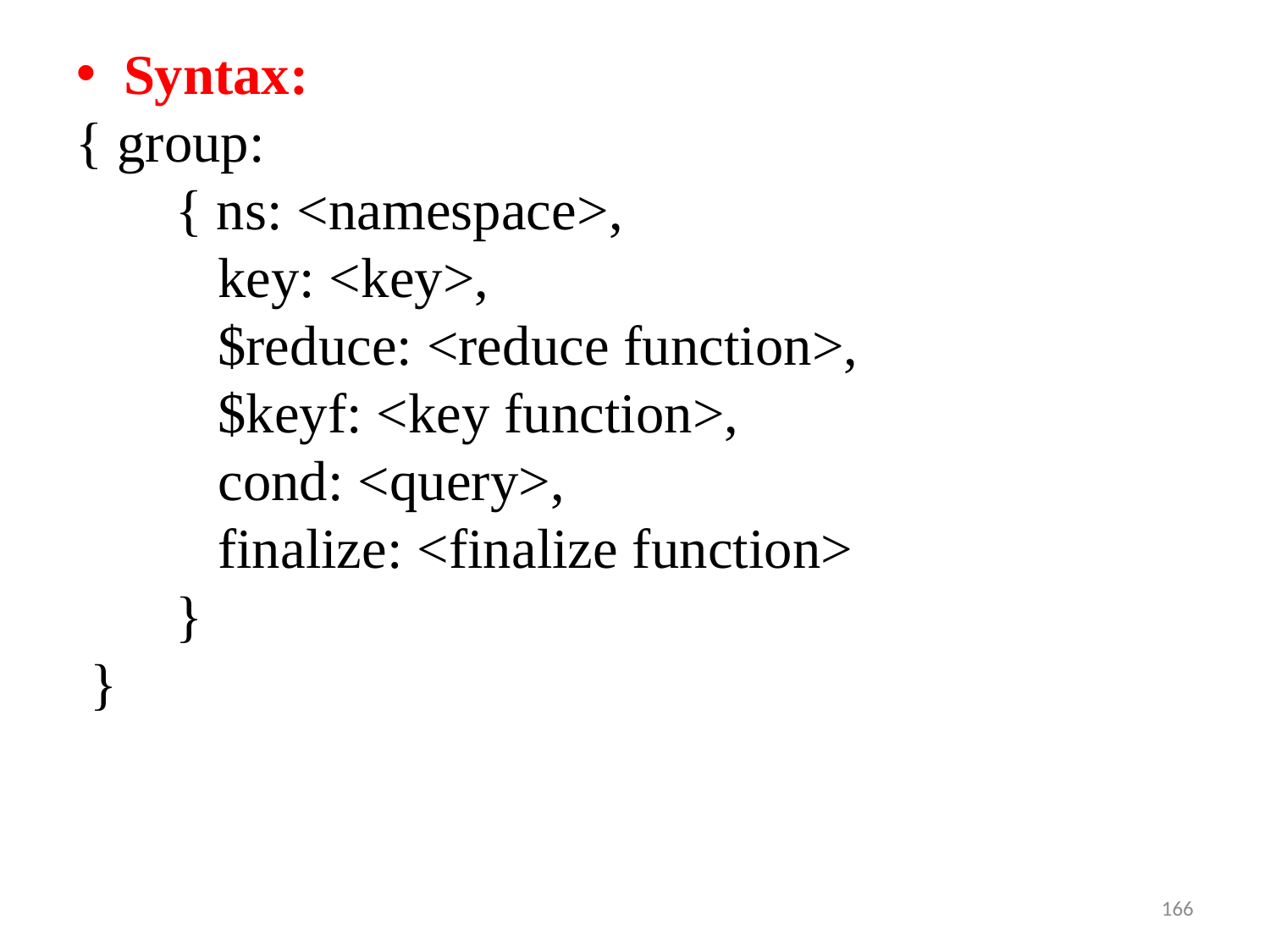

Syntax:
{ group:
       { ns: <namespace>,
          key: <key>,
          $reduce: <reduce function>,
          $keyf: <key function>,
          cond: <query>,
          finalize: <finalize function>
       }
 }

166